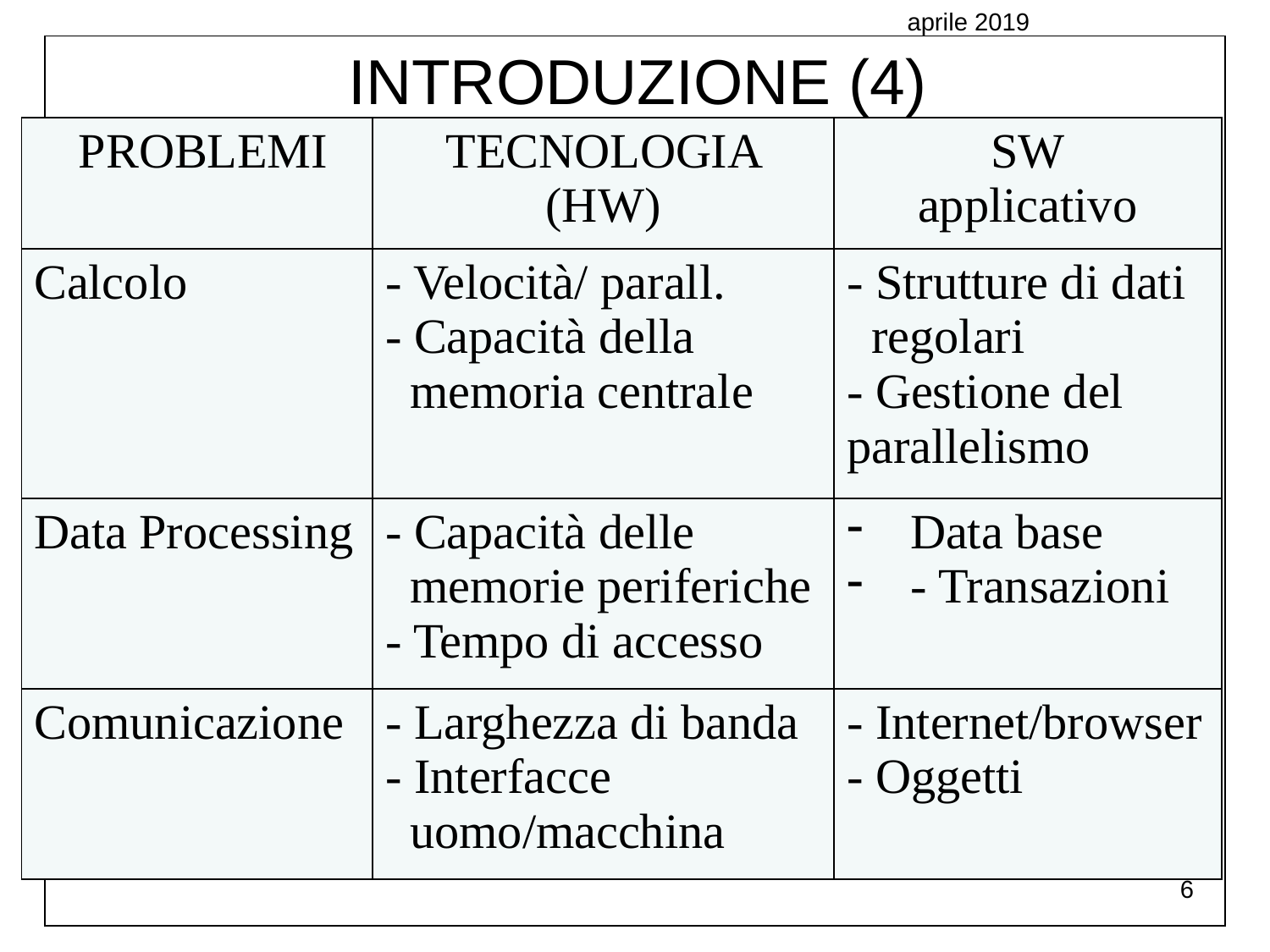

aprile 2019

INTRODUZIONE (4)
| PROBLEMI | TECNOLOGIA (HW) | SW applicativo |
| --- | --- | --- |
| Calcolo | - Velocità/ parall. - Capacità della memoria centrale | - Strutture di dati regolari - Gestione del parallelismo |
| Data Processing | - Capacità delle memorie periferiche - Tempo di accesso | Data base - Transazioni |
| Comunicazione | - Larghezza di banda - Interfacce uomo/macchina | - Internet/browser - Oggetti |

6